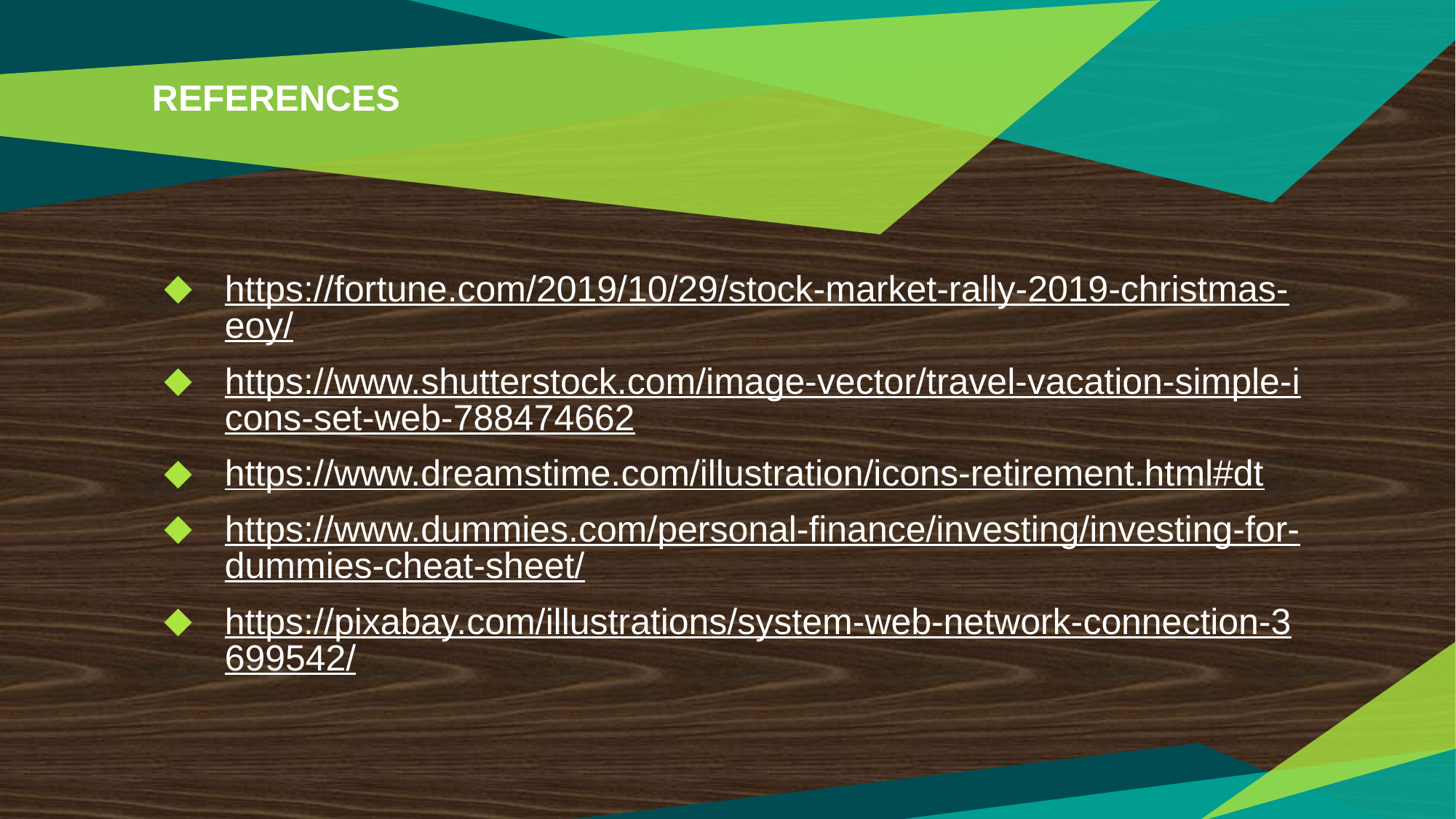

# REFERENCES
https://fortune.com/2019/10/29/stock-market-rally-2019-christmas-eoy/
https://www.shutterstock.com/image-vector/travel-vacation-simple-icons-set-web-788474662
https://www.dreamstime.com/illustration/icons-retirement.html#dt
https://www.dummies.com/personal-finance/investing/investing-for-dummies-cheat-sheet/
https://pixabay.com/illustrations/system-web-network-connection-3699542/